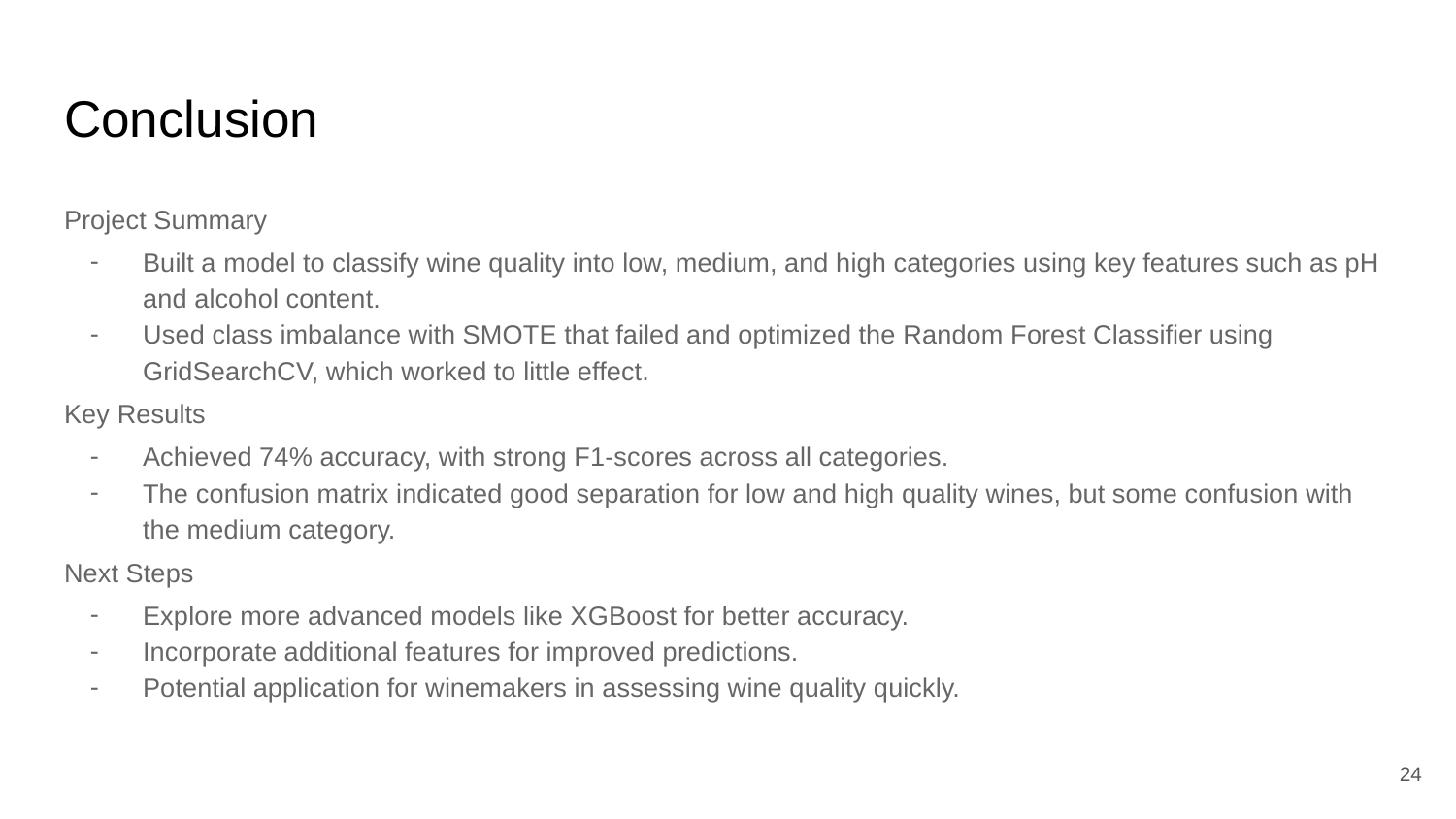

# Conclusion
Project Summary
Built a model to classify wine quality into low, medium, and high categories using key features such as pH and alcohol content.
Used class imbalance with SMOTE that failed and optimized the Random Forest Classifier using GridSearchCV, which worked to little effect.
Key Results
Achieved 74% accuracy, with strong F1-scores across all categories.
The confusion matrix indicated good separation for low and high quality wines, but some confusion with the medium category.
Next Steps
Explore more advanced models like XGBoost for better accuracy.
Incorporate additional features for improved predictions.
Potential application for winemakers in assessing wine quality quickly.

24